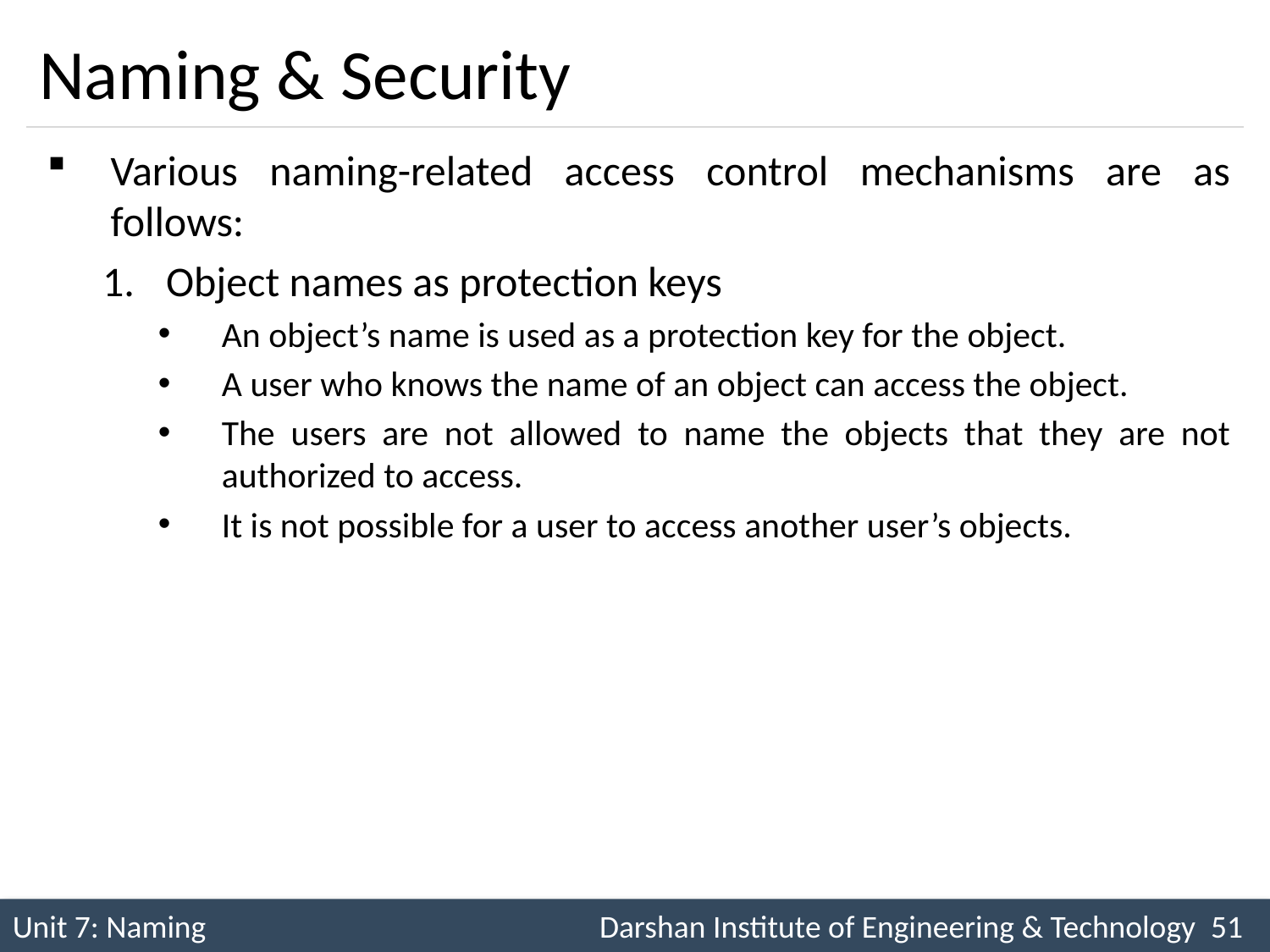

# Naming & Security
Various naming-related access control mechanisms are as follows:
Object names as protection keys
An object’s name is used as a protection key for the object.
A user who knows the name of an object can access the object.
The users are not allowed to name the objects that they are not authorized to access.
It is not possible for a user to access another user’s objects.